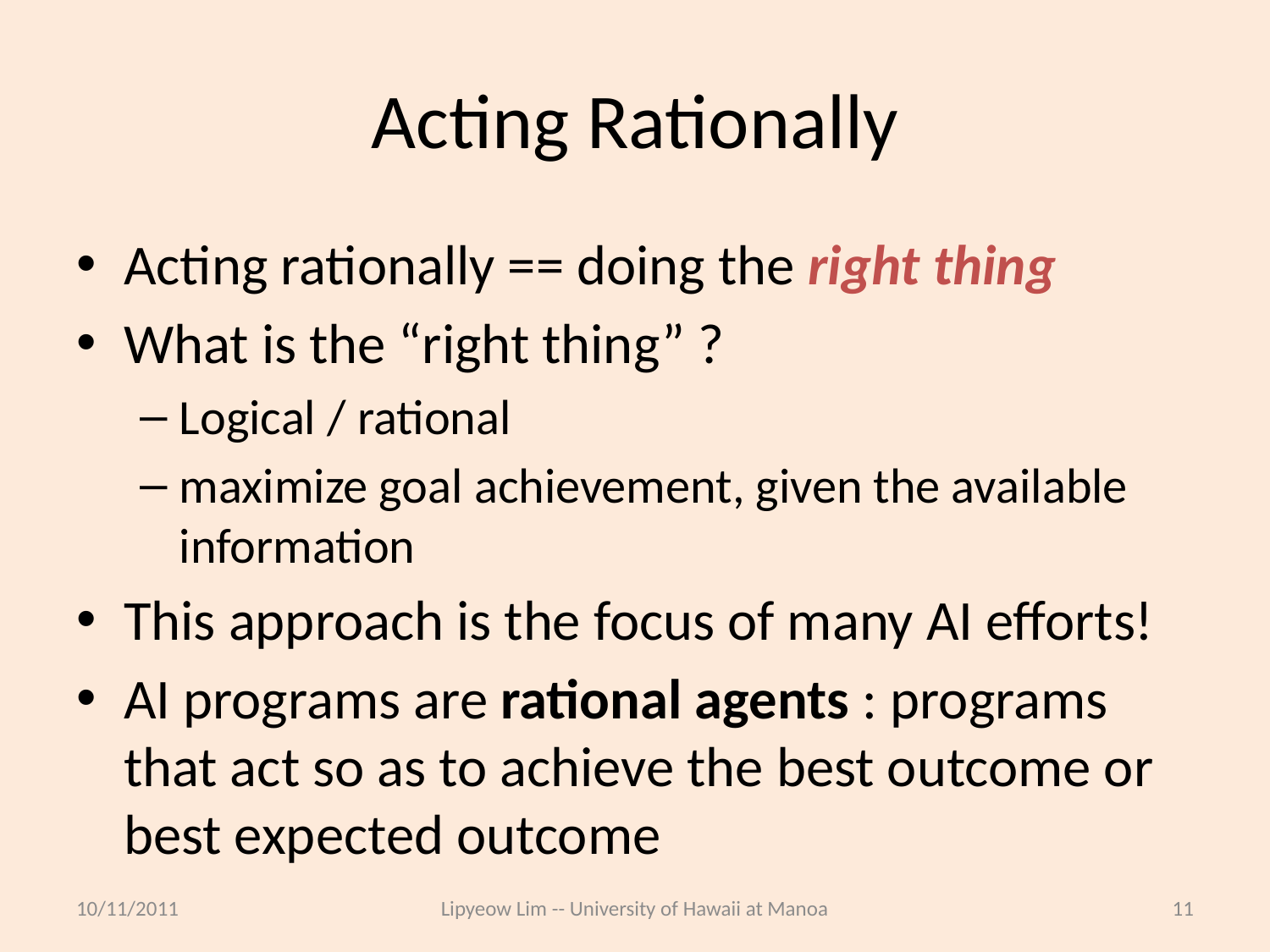

# Acting Rationally
Acting rationally == doing the right thing
What is the “right thing” ?
Logical / rational
maximize goal achievement, given the available information
This approach is the focus of many AI efforts!
AI programs are rational agents : programs that act so as to achieve the best outcome or best expected outcome
10/11/2011
Lipyeow Lim -- University of Hawaii at Manoa
11